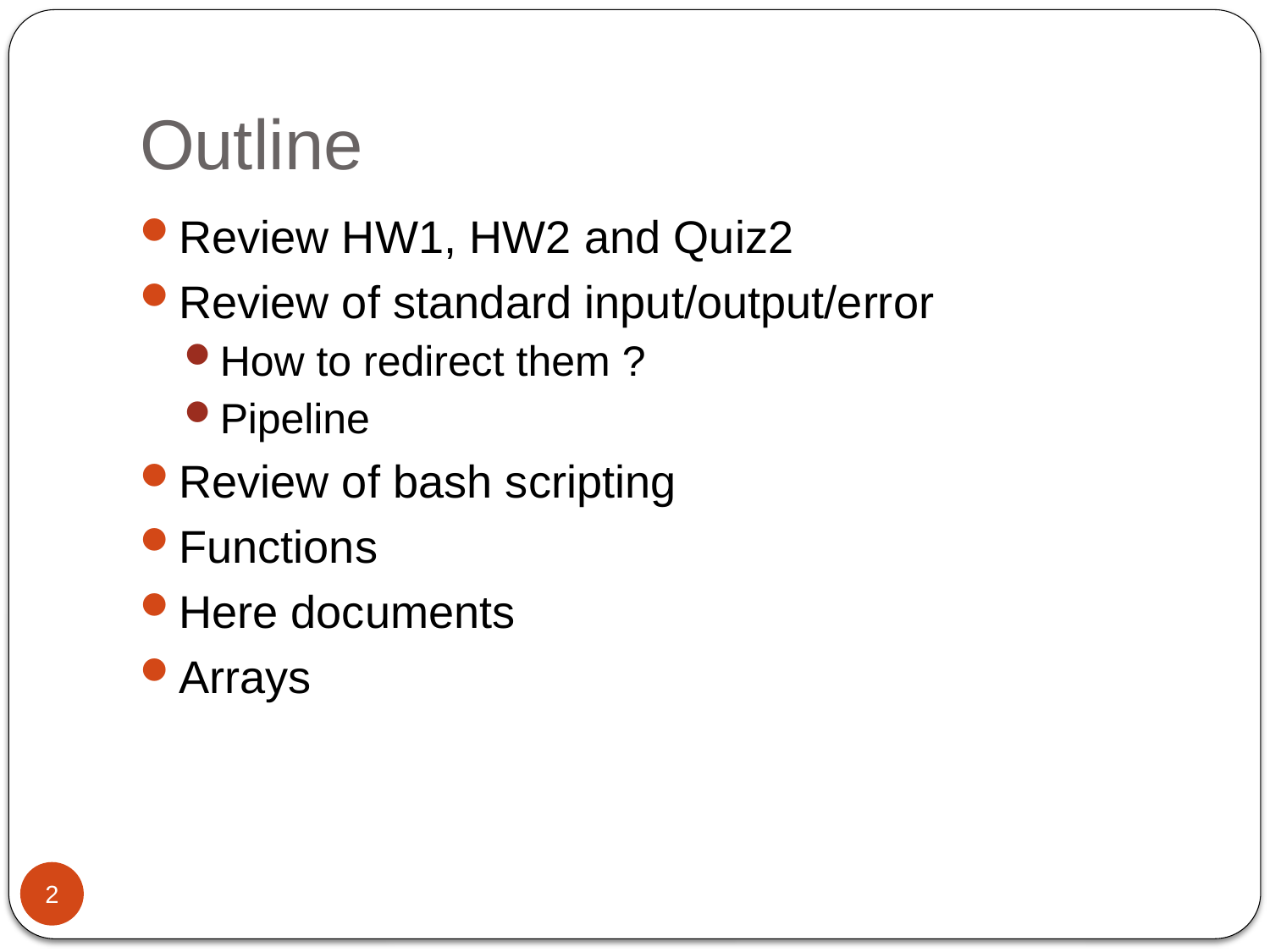

# Outline
Review HW1, HW2 and Quiz2
Review of standard input/output/error
How to redirect them ?
Pipeline
Review of bash scripting
Functions
Here documents
Arrays

2